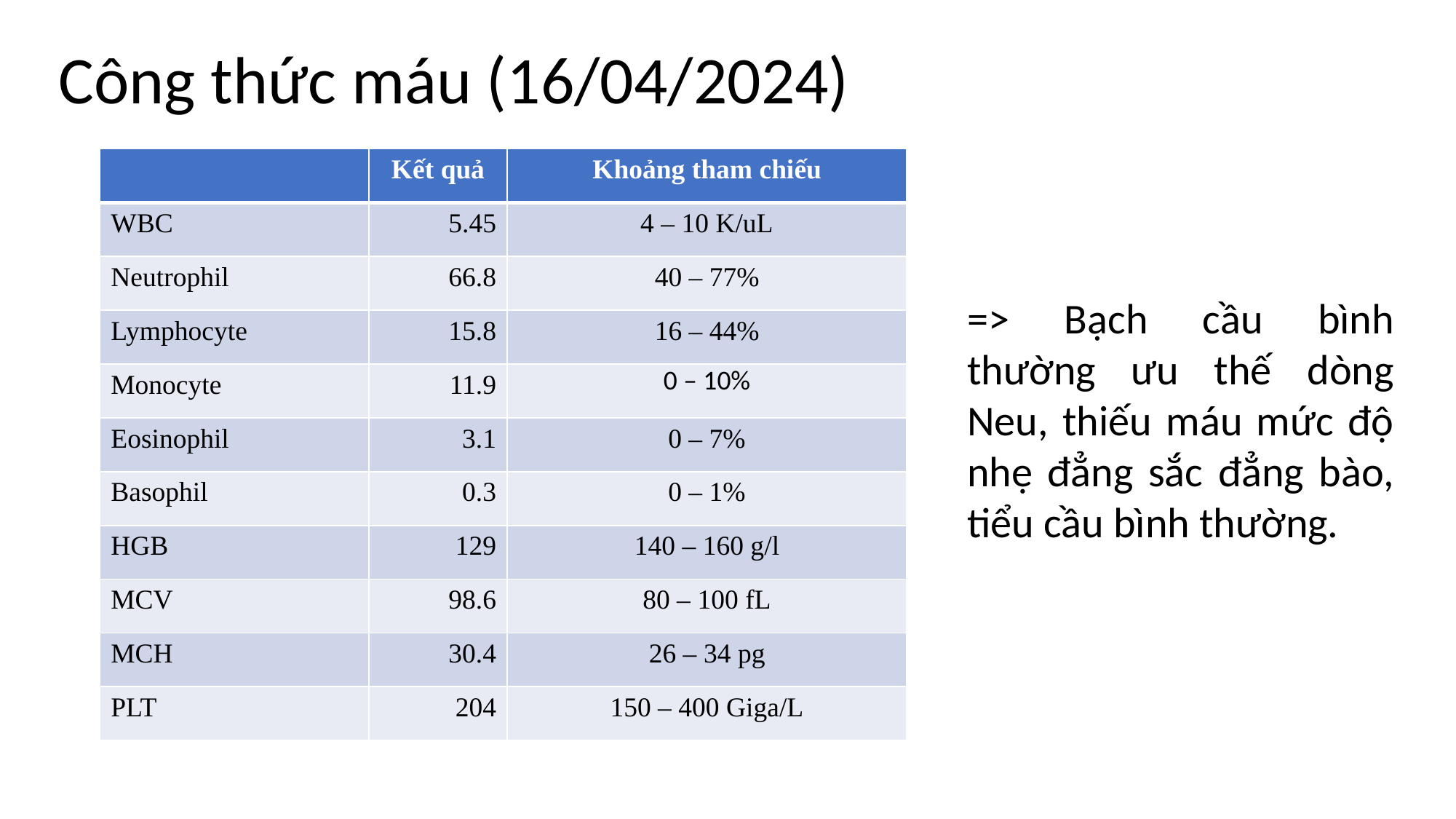

Công thức máu (16/04/2024)
|  | Kết quả | Khoảng tham chiếu |
| --- | --- | --- |
| WBC | 5.45 | 4 – 10 K/uL |
| Neutrophil | 66.8 | 40 – 77% |
| Lymphocyte | 15.8 | 16 – 44% |
| Monocyte | 11.9 | 0 – 10% |
| Eosinophil | 3.1 | 0 – 7% |
| Basophil | 0.3 | 0 – 1% |
| HGB | 129 | 140 – 160 g/l |
| MCV | 98.6 | 80 – 100 fL |
| MCH | 30.4 | 26 – 34 pg |
| PLT | 204 | 150 – 400 Giga/L |
=> Bạch cầu bình thường ưu thế dòng Neu, thiếu máu mức độ nhẹ đẳng sắc đẳng bào, tiểu cầu bình thường.